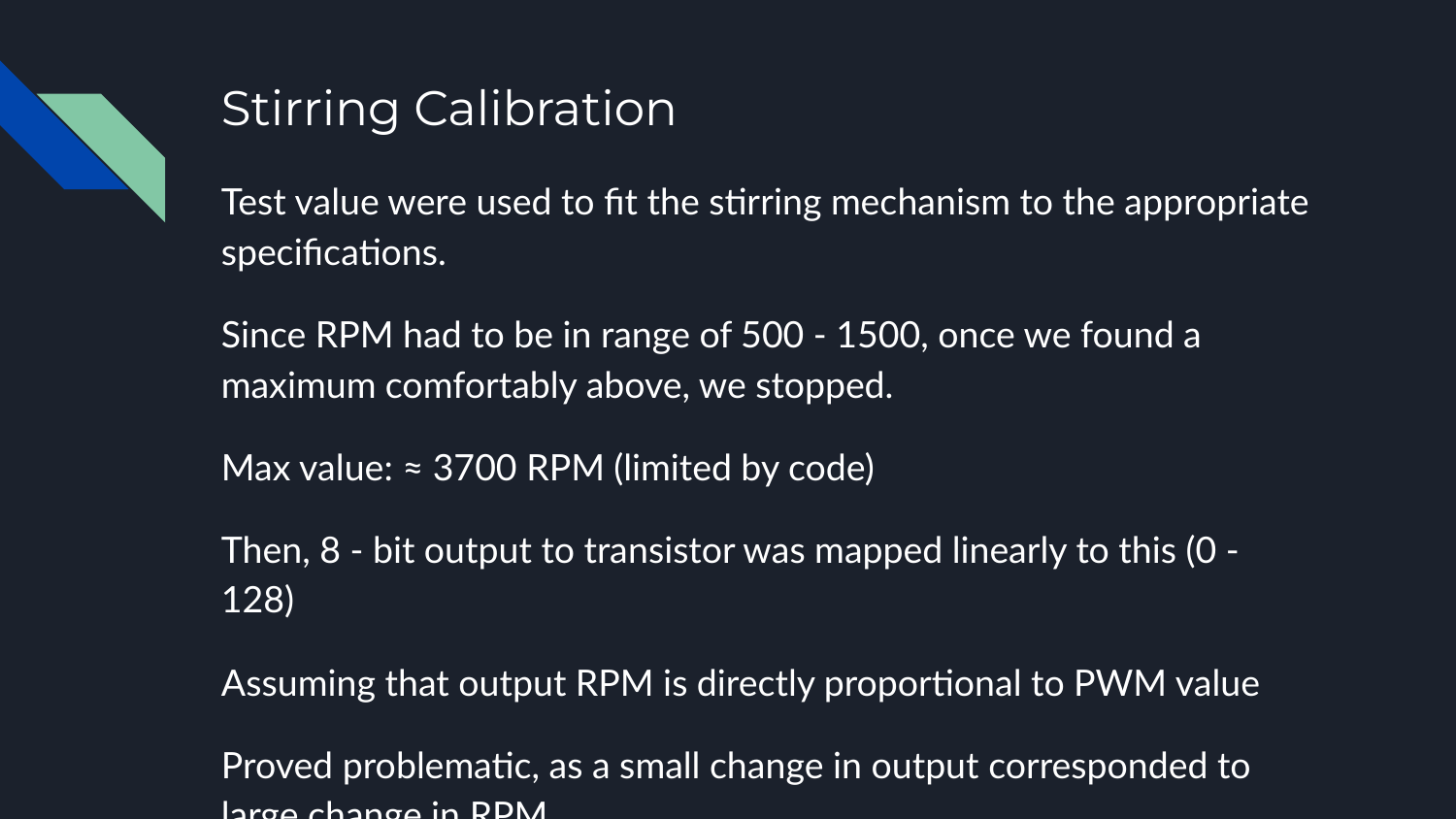

# Stirring Calibration
Test value were used to fit the stirring mechanism to the appropriate specifications.
Since RPM had to be in range of 500 - 1500, once we found a maximum comfortably above, we stopped.
Max value: ≈ 3700 RPM (limited by code)
Then, 8 - bit output to transistor was mapped linearly to this (0 - 128)
Assuming that output RPM is directly proportional to PWM value
Proved problematic, as a small change in output corresponded to large change in RPM